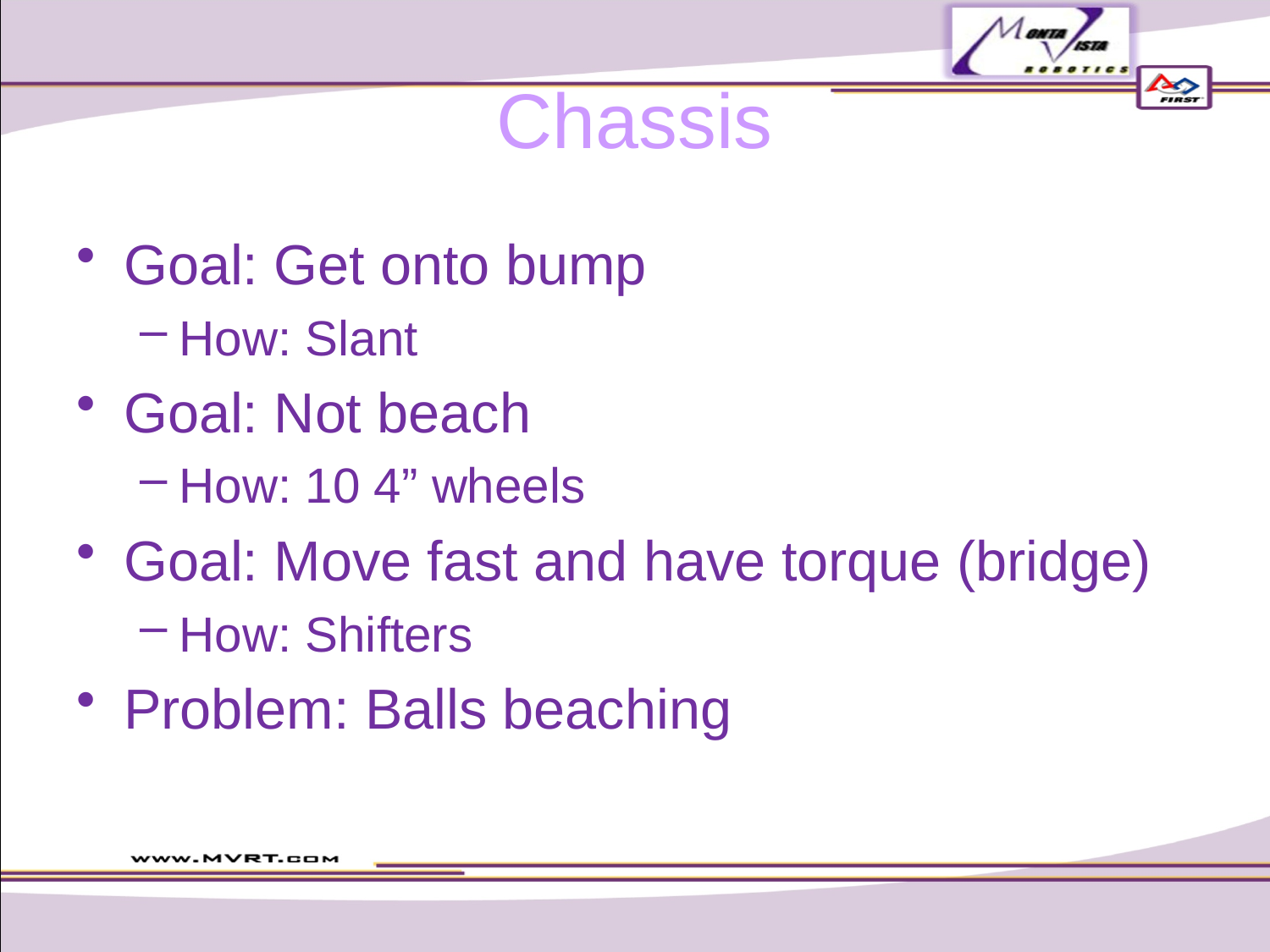

# Chassis
Goal: Get onto bump
How: Slant
Goal: Not beach
How: 10 4” wheels
Goal: Move fast and have torque (bridge)
How: Shifters
Problem: Balls beaching